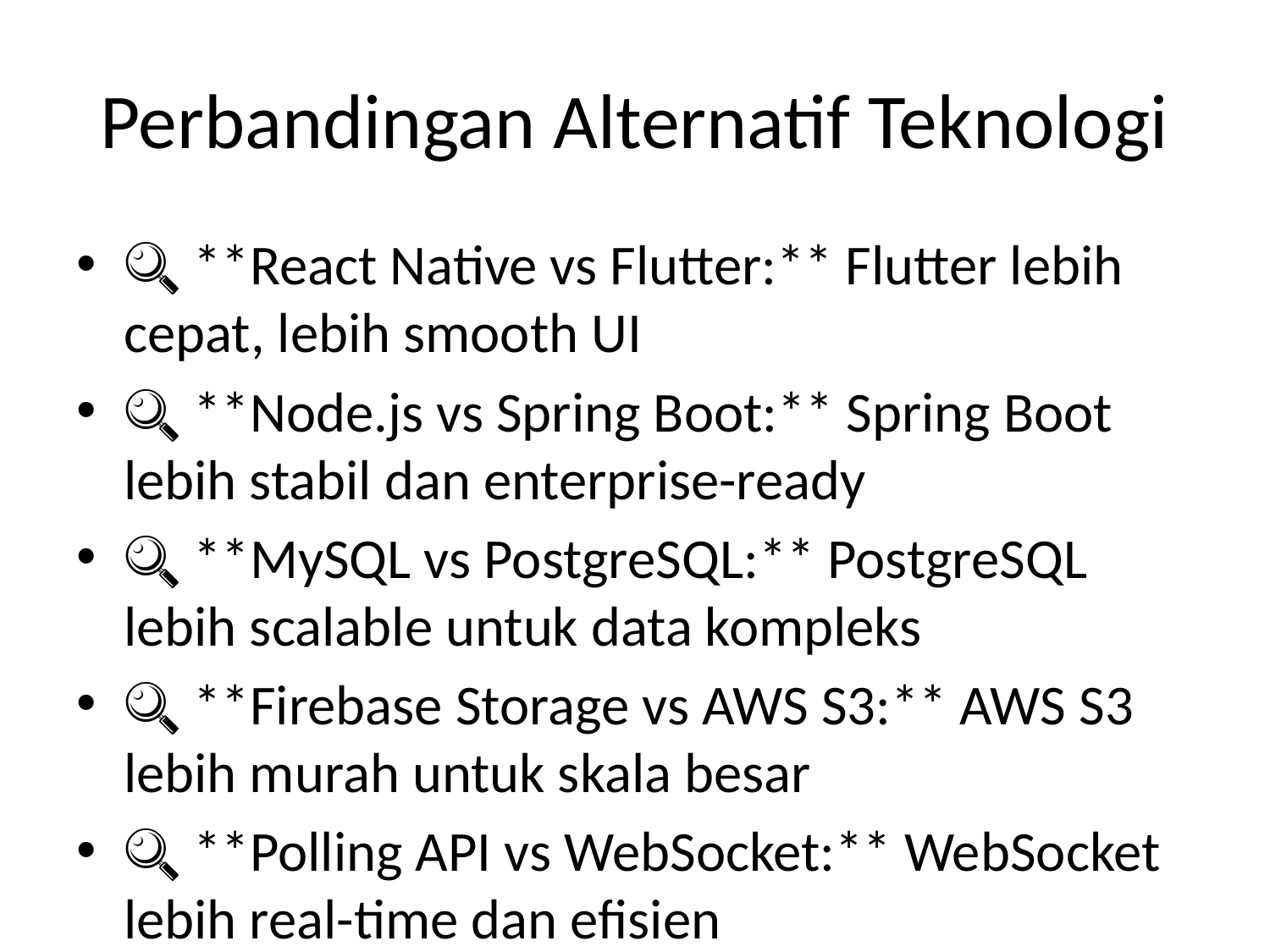

# Perbandingan Alternatif Teknologi
🔍 **React Native vs Flutter:** Flutter lebih cepat, lebih smooth UI
🔍 **Node.js vs Spring Boot:** Spring Boot lebih stabil dan enterprise-ready
🔍 **MySQL vs PostgreSQL:** PostgreSQL lebih scalable untuk data kompleks
🔍 **Firebase Storage vs AWS S3:** AWS S3 lebih murah untuk skala besar
🔍 **Polling API vs WebSocket:** WebSocket lebih real-time dan efisien
🔍 **NGINX vs Spring Cloud Gateway:** Spring Cloud lebih optimal untuk microservices
🔍 **Redis Pub/Sub vs Kafka:** Kafka lebih baik untuk event streaming
🔍 **Heroku vs Kubernetes:** Kubernetes lebih scalable untuk produksi